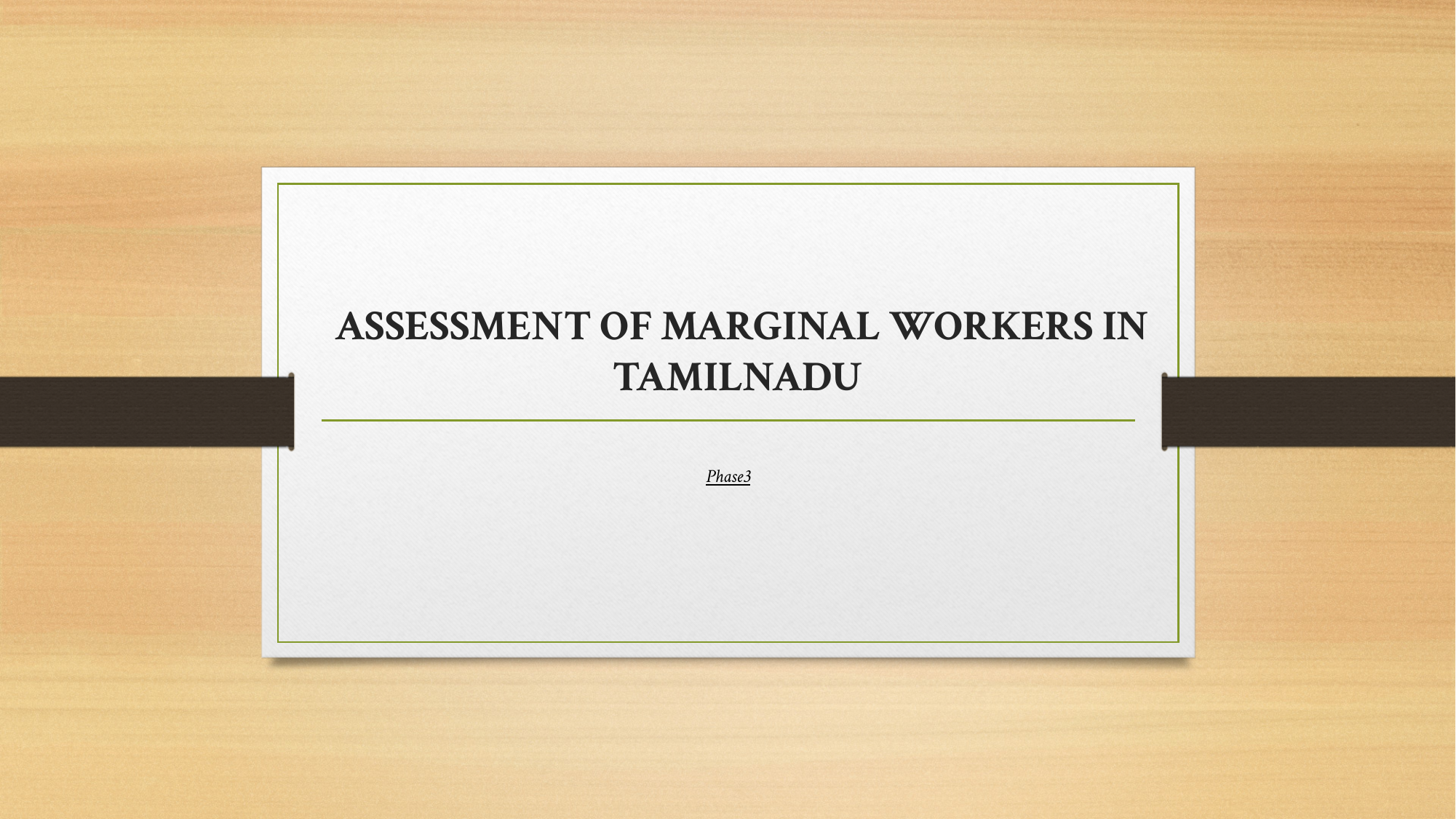

# ASSESSMENT OF MARGINAL WORKERS IN TAMILNADU
Phase3